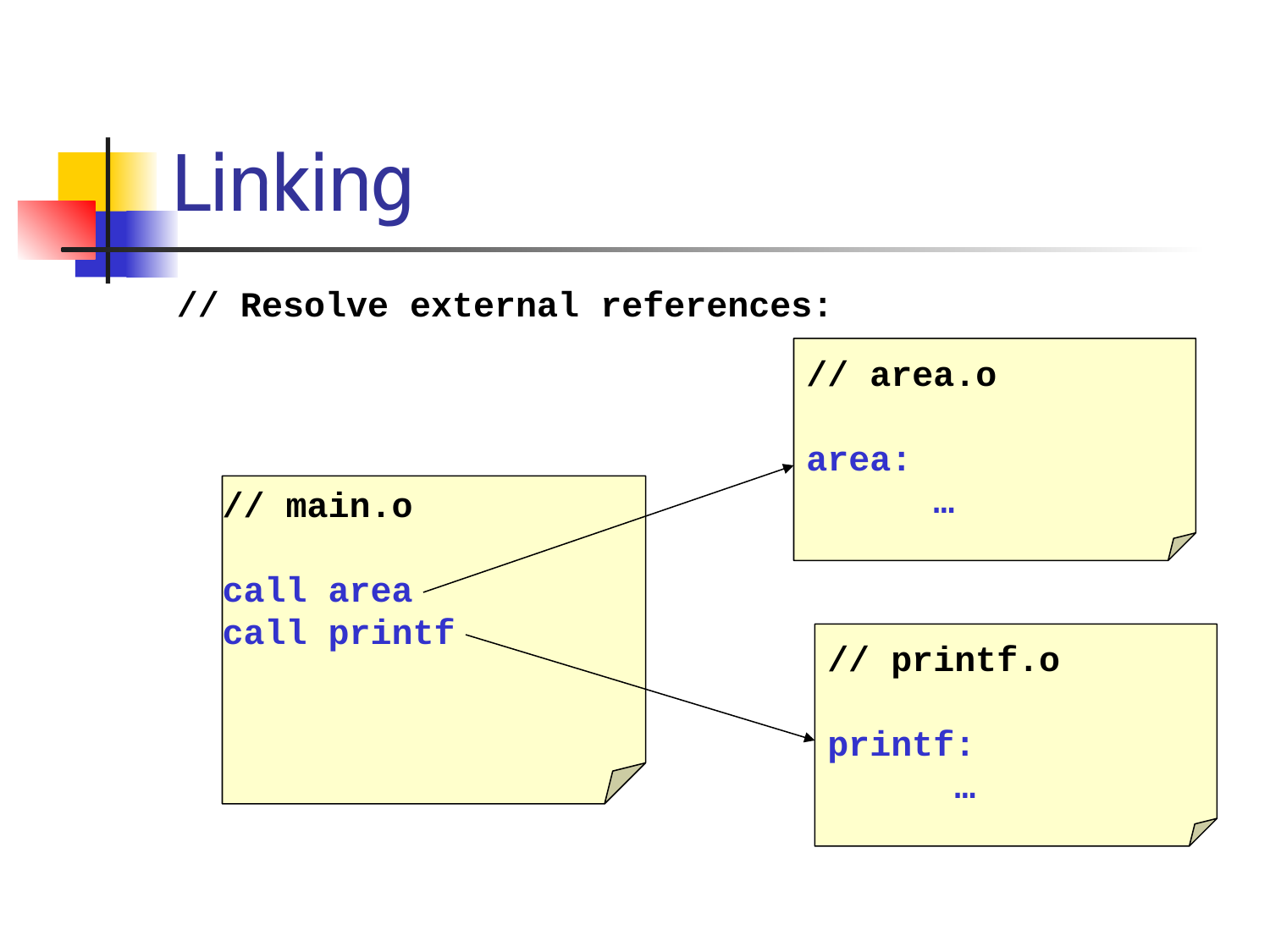

# Linking
// Resolve external references:

// area.o

area:
	…

// main.o

call area
call printf
// printf.o

printf:
	…